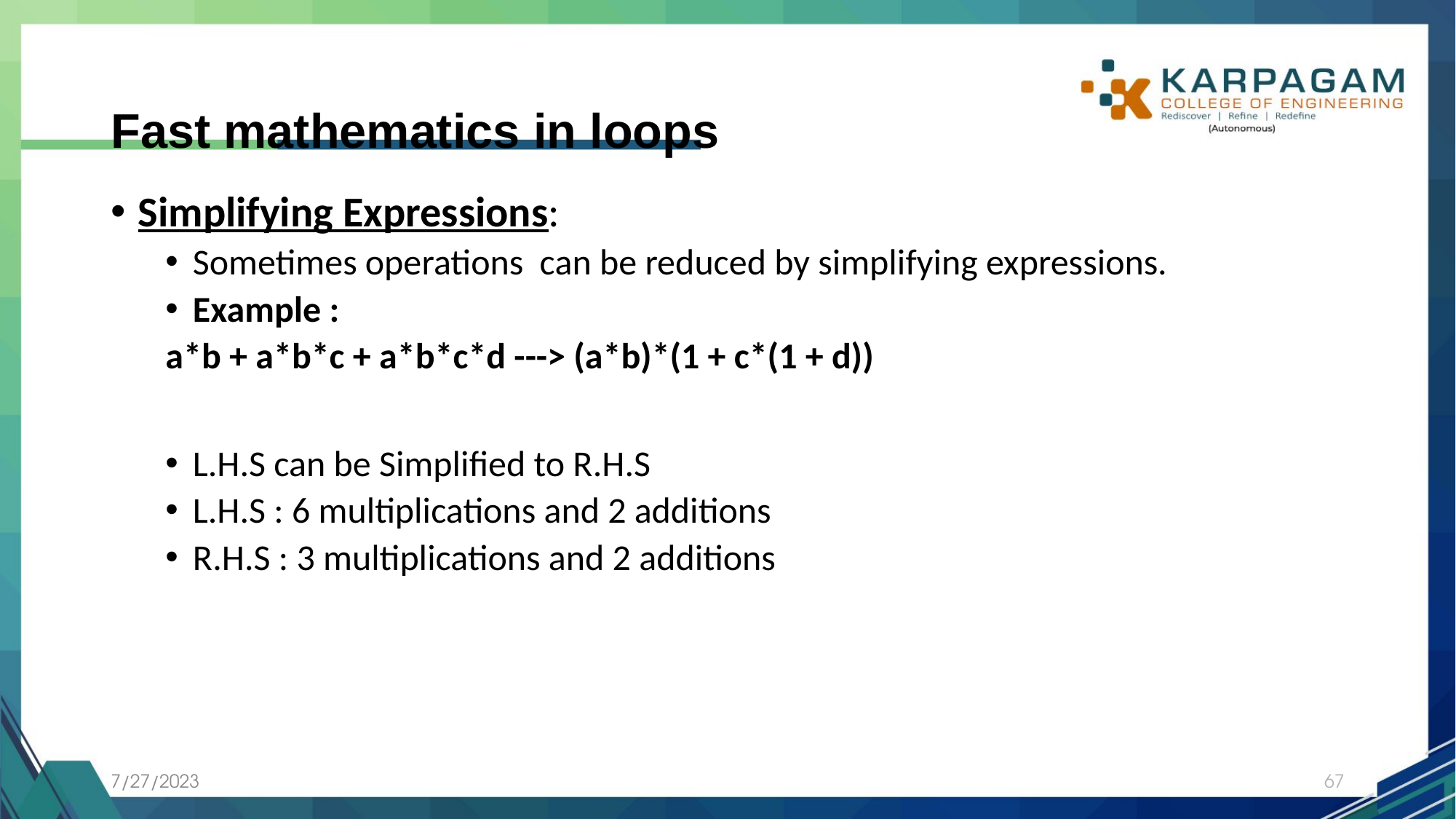

# Fast mathematics in loops
Simplifying Expressions:
Sometimes operations  can be reduced by simplifying expressions.
Example :
a*b + a*b*c + a*b*c*d ---> (a*b)*(1 + c*(1 + d))

L.H.S can be Simplified to R.H.S
L.H.S : 6 multiplications and 2 additions
R.H.S : 3 multiplications and 2 additions
7/27/2023
67